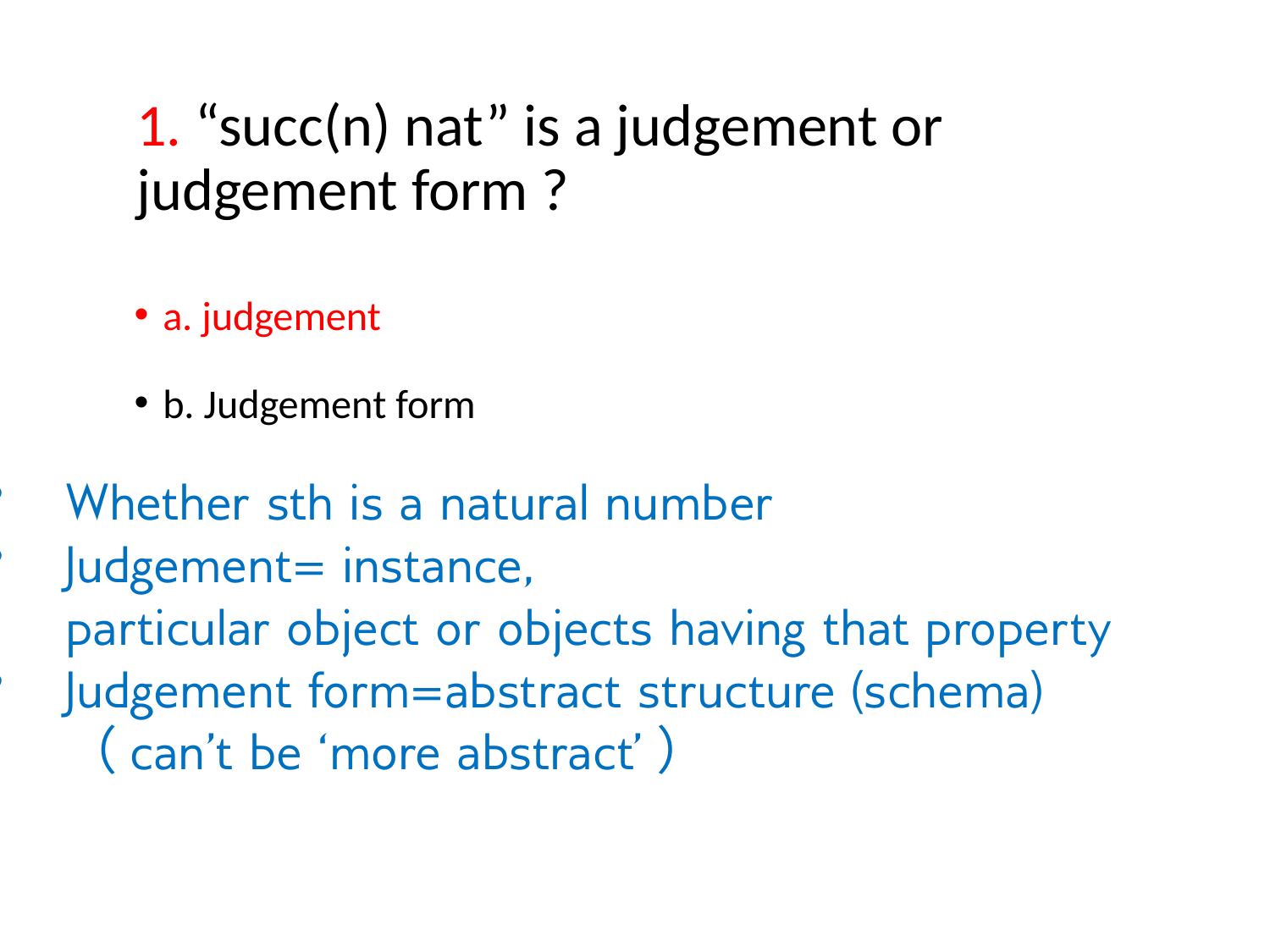

# 1. “succ(n) nat” is a judgement or judgement form ?
a. judgement
b. Judgement form
Whether sth is a natural number
Judgement= instance,
	particular object or objects having that property
Judgement form=abstract structure (schema)
	（can’t be ‘more abstract’）